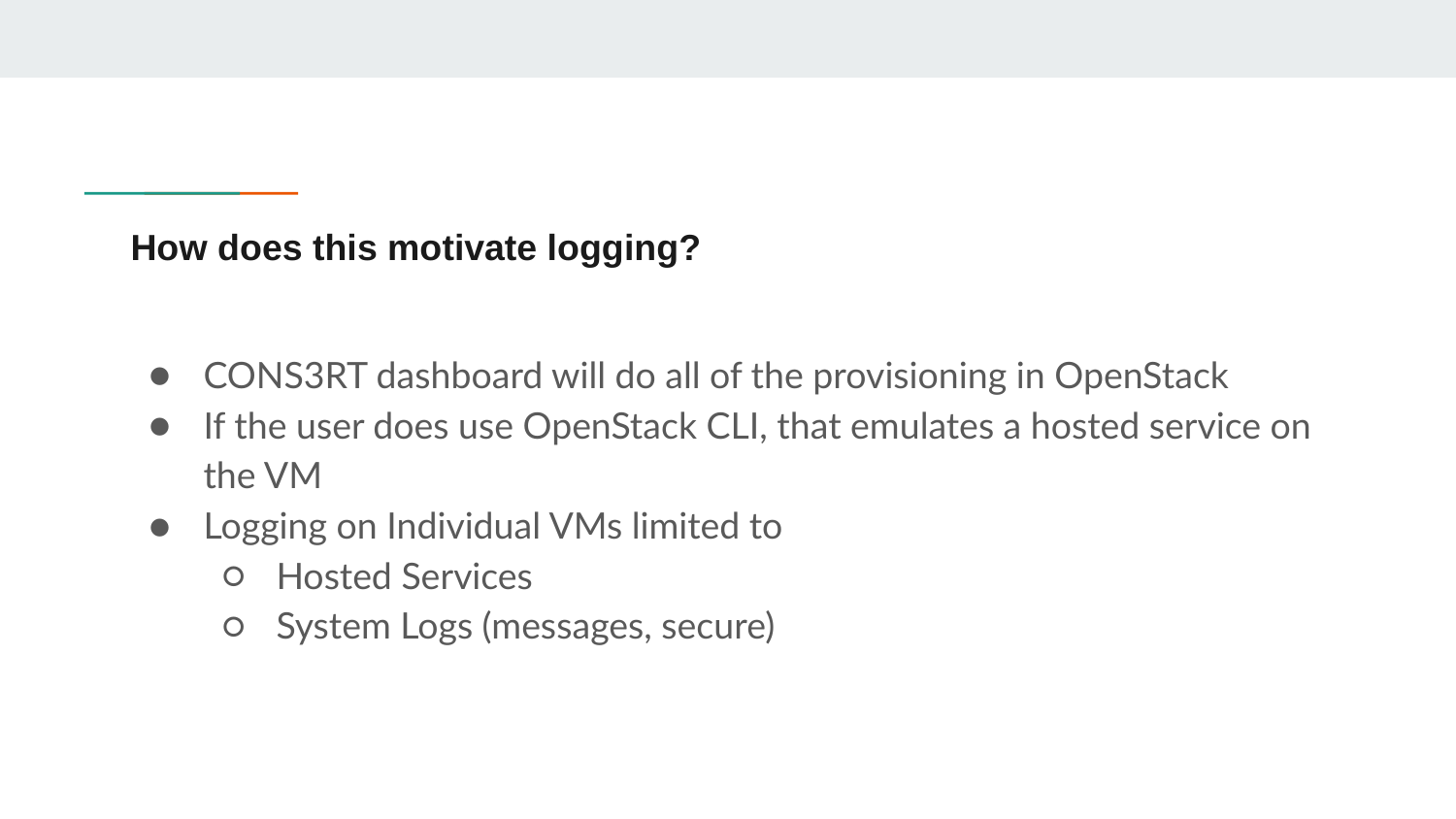

# How does this motivate logging?
CONS3RT dashboard will do all of the provisioning in OpenStack
If the user does use OpenStack CLI, that emulates a hosted service on the VM
Logging on Individual VMs limited to
Hosted Services
System Logs (messages, secure)